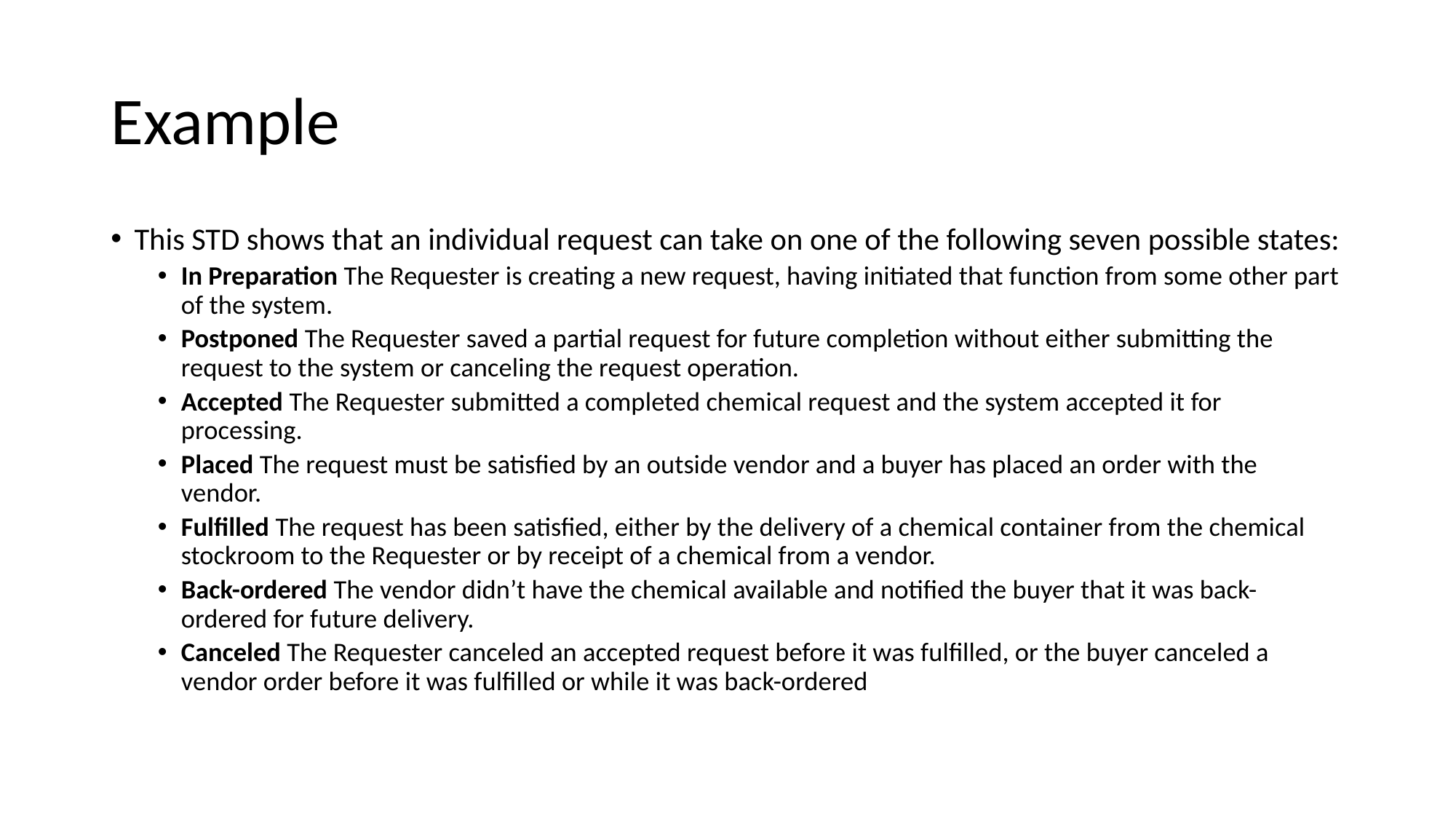

# Example
This STD shows that an individual request can take on one of the following seven possible states:
In Preparation The Requester is creating a new request, having initiated that function from some other part of the system.
Postponed The Requester saved a partial request for future completion without either submitting the request to the system or canceling the request operation.
Accepted The Requester submitted a completed chemical request and the system accepted it for processing.
Placed The request must be satisfied by an outside vendor and a buyer has placed an order with the vendor.
Fulfilled The request has been satisfied, either by the delivery of a chemical container from the chemical stockroom to the Requester or by receipt of a chemical from a vendor.
Back-ordered The vendor didn’t have the chemical available and notified the buyer that it was back-ordered for future delivery.
Canceled The Requester canceled an accepted request before it was fulfilled, or the buyer canceled a vendor order before it was fulfilled or while it was back-ordered